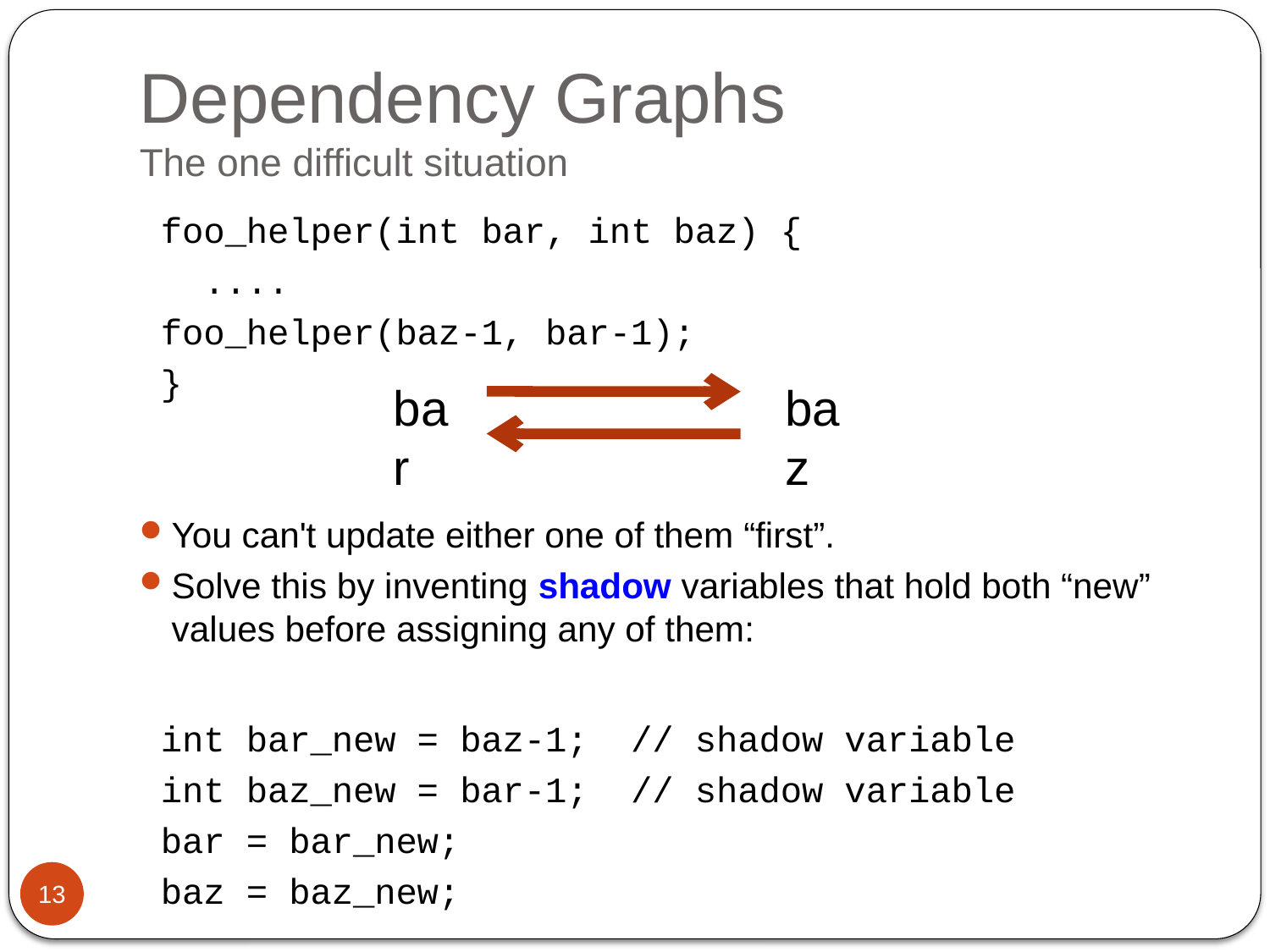

# Dependency Graphs The one difficult situation
 foo_helper(int bar, int baz) {
   ....
 foo_helper(baz-1, bar-1);
 }

You can't update either one of them “first”.
Solve this by inventing shadow variables that hold both “new” values before assigning any of them:

 int bar_new = baz-1;  // shadow variable
 int baz_new = bar-1;  // shadow variable
 bar = bar_new;
 baz = baz_new;
bar
baz
13